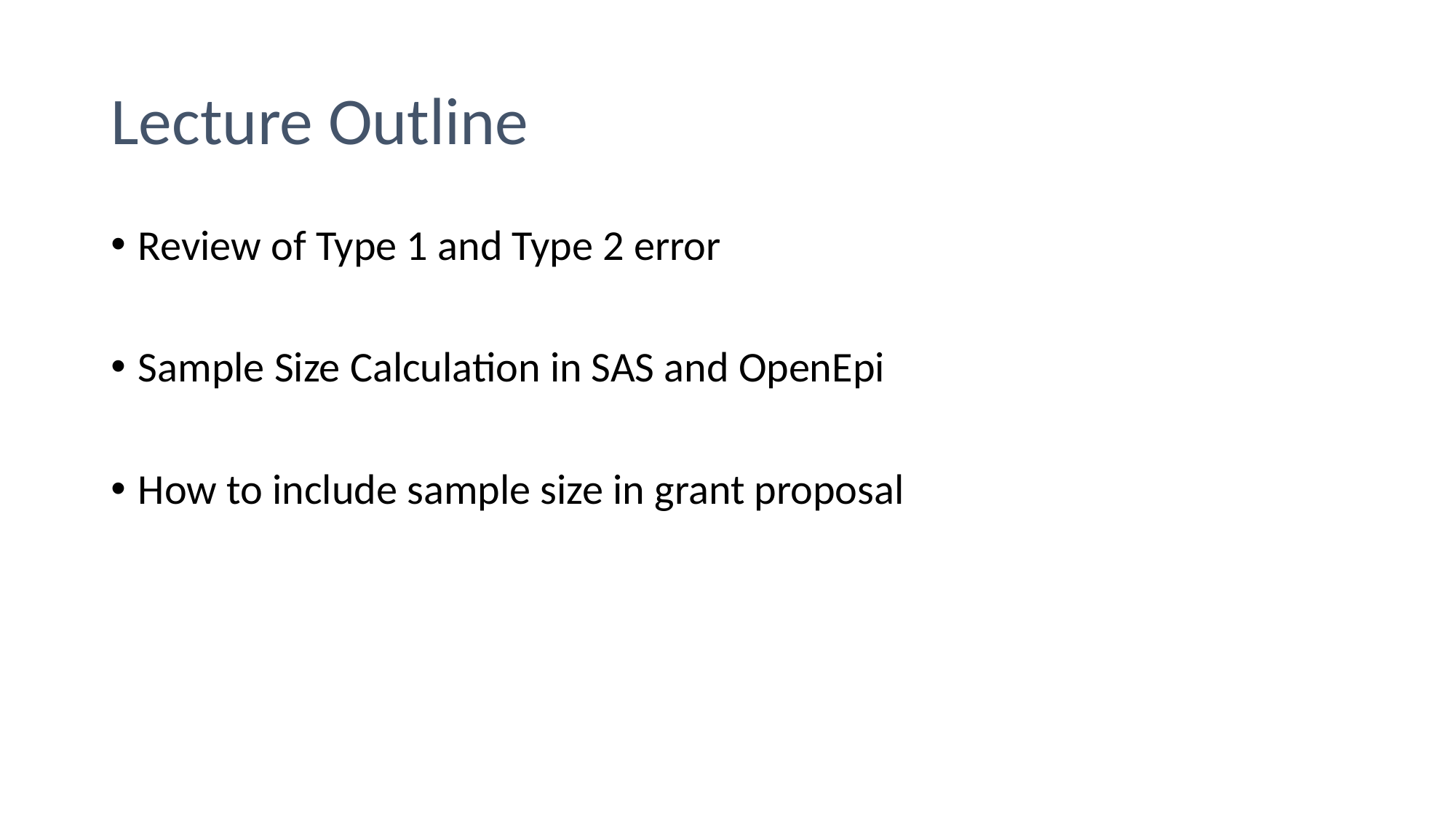

# Lecture Outline
Review of Type 1 and Type 2 error

Sample Size Calculation in SAS and OpenEpi

How to include sample size in grant proposal